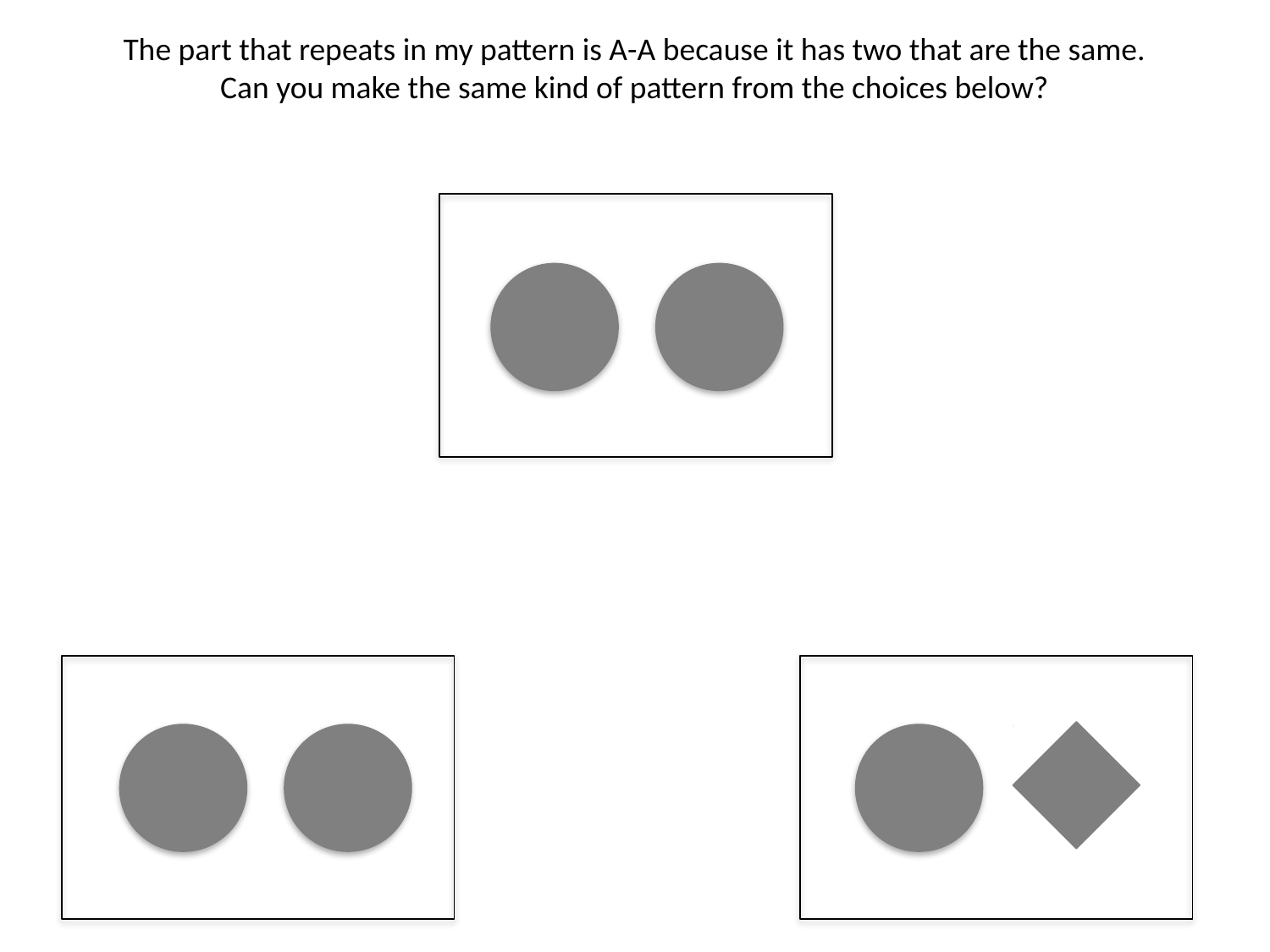

The part that repeats in my pattern is A-A because it has two that are the same.
Can you make the same kind of pattern from the choices below?